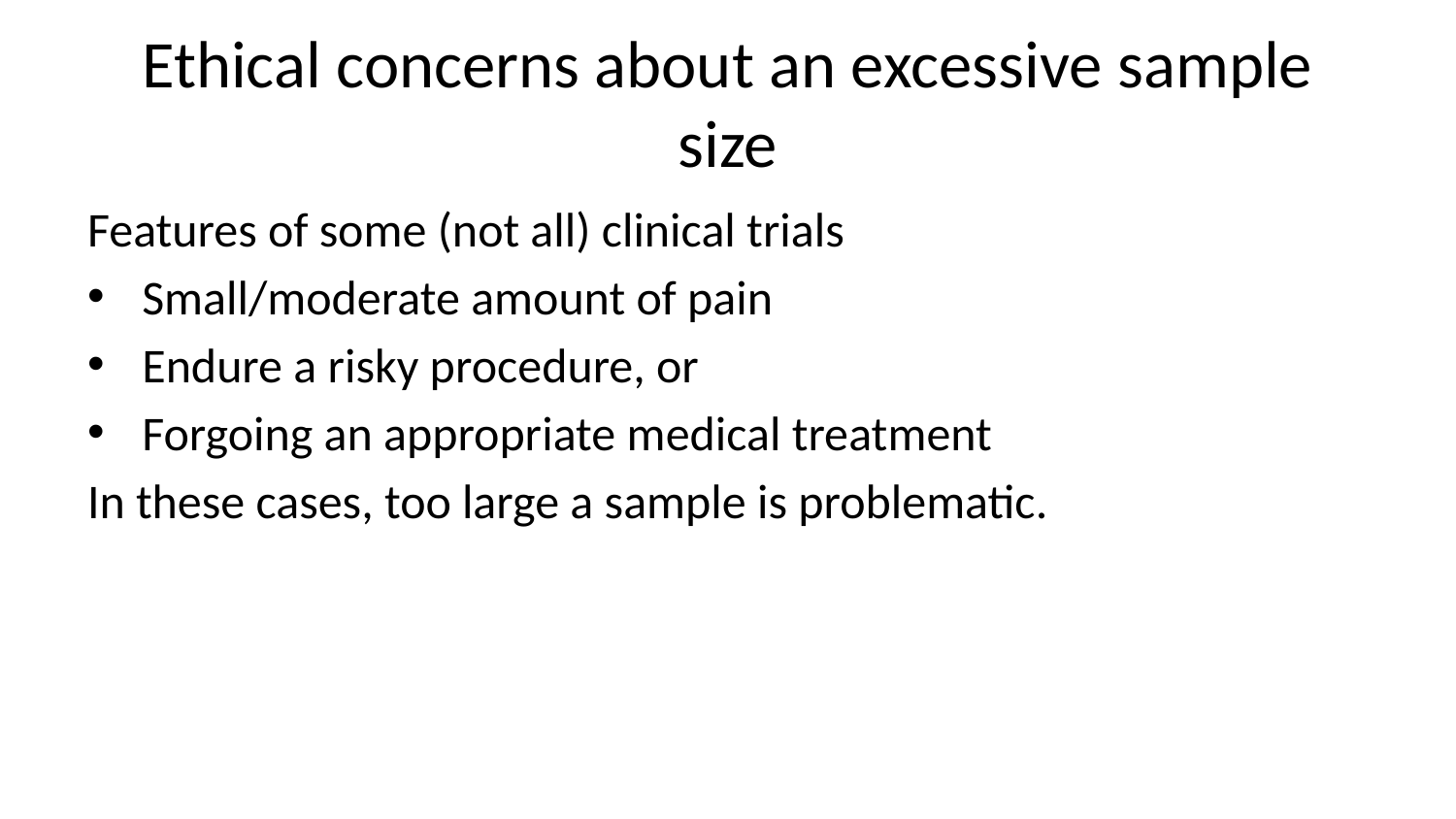

# Ethical concerns about an excessive sample size
Features of some (not all) clinical trials
Small/moderate amount of pain
Endure a risky procedure, or
Forgoing an appropriate medical treatment
In these cases, too large a sample is problematic.